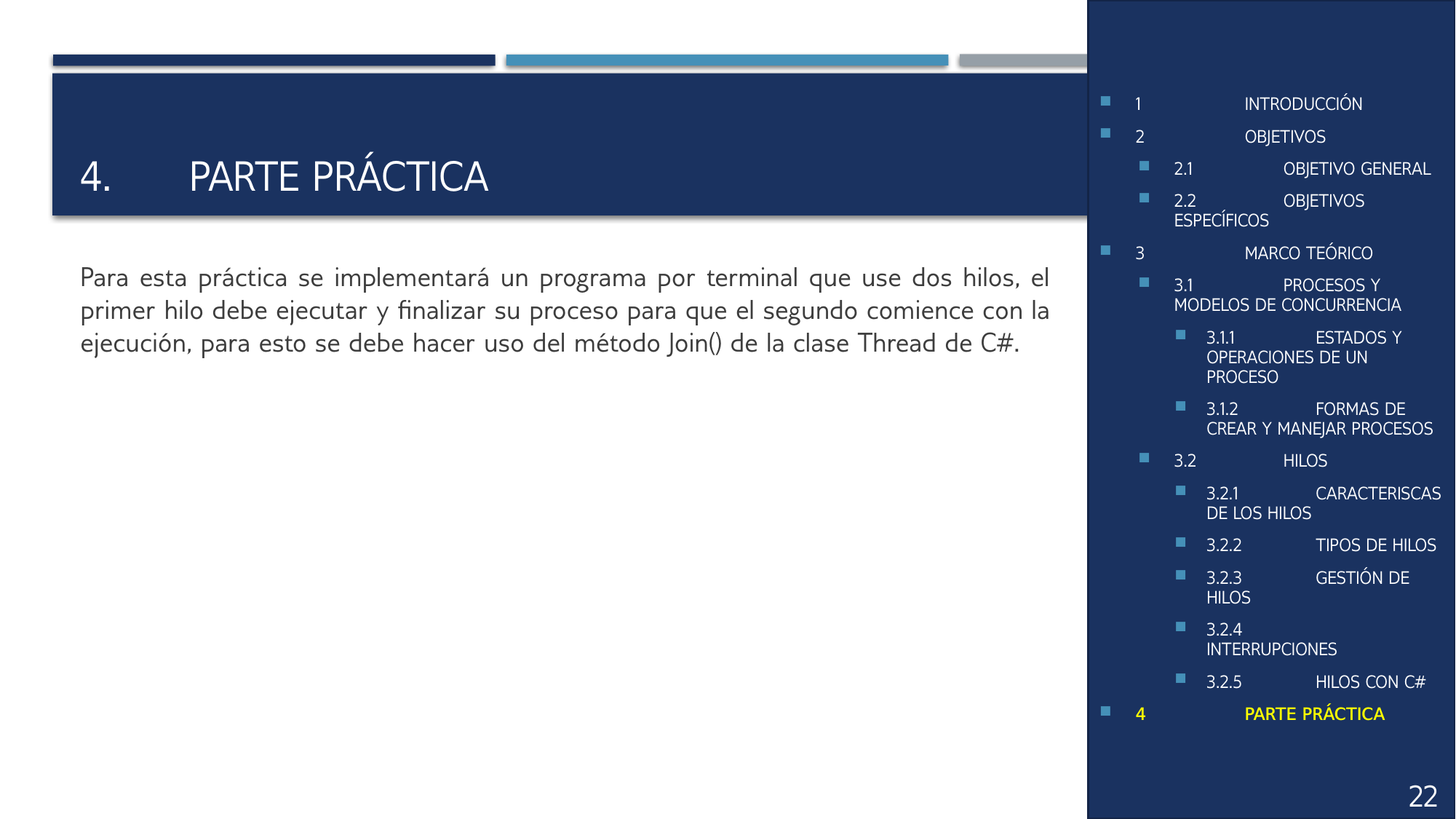

1	INTRODUCCIÓN
2	OBJETIVOS
2.1	OBJETIVO GENERAL
2.2	OBJETIVOS ESPECÍFICOS
3	MARCO TEÓRICO
3.1	PROCESOS Y MODELOS DE CONCURRENCIA
3.1.1	ESTADOS Y OPERACIONES DE UN PROCESO
3.1.2	FORMAS DE CREAR Y MANEJAR PROCESOS
3.2	HILOS
3.2.1	CARACTERISCAS DE LOS HILOS
3.2.2	TIPOS DE HILOS
3.2.3	GESTIÓN DE HILOS
3.2.4	INTERRUPCIONES
3.2.5	HILOS CON C#
4	PARTE PRÁCTICA
# 4.	PARTE PRÁCTICA
Para esta práctica se implementará un programa por terminal que use dos hilos, el primer hilo debe ejecutar y finalizar su proceso para que el segundo comience con la ejecución, para esto se debe hacer uso del método Join() de la clase Thread de C#.
22
14
13
6